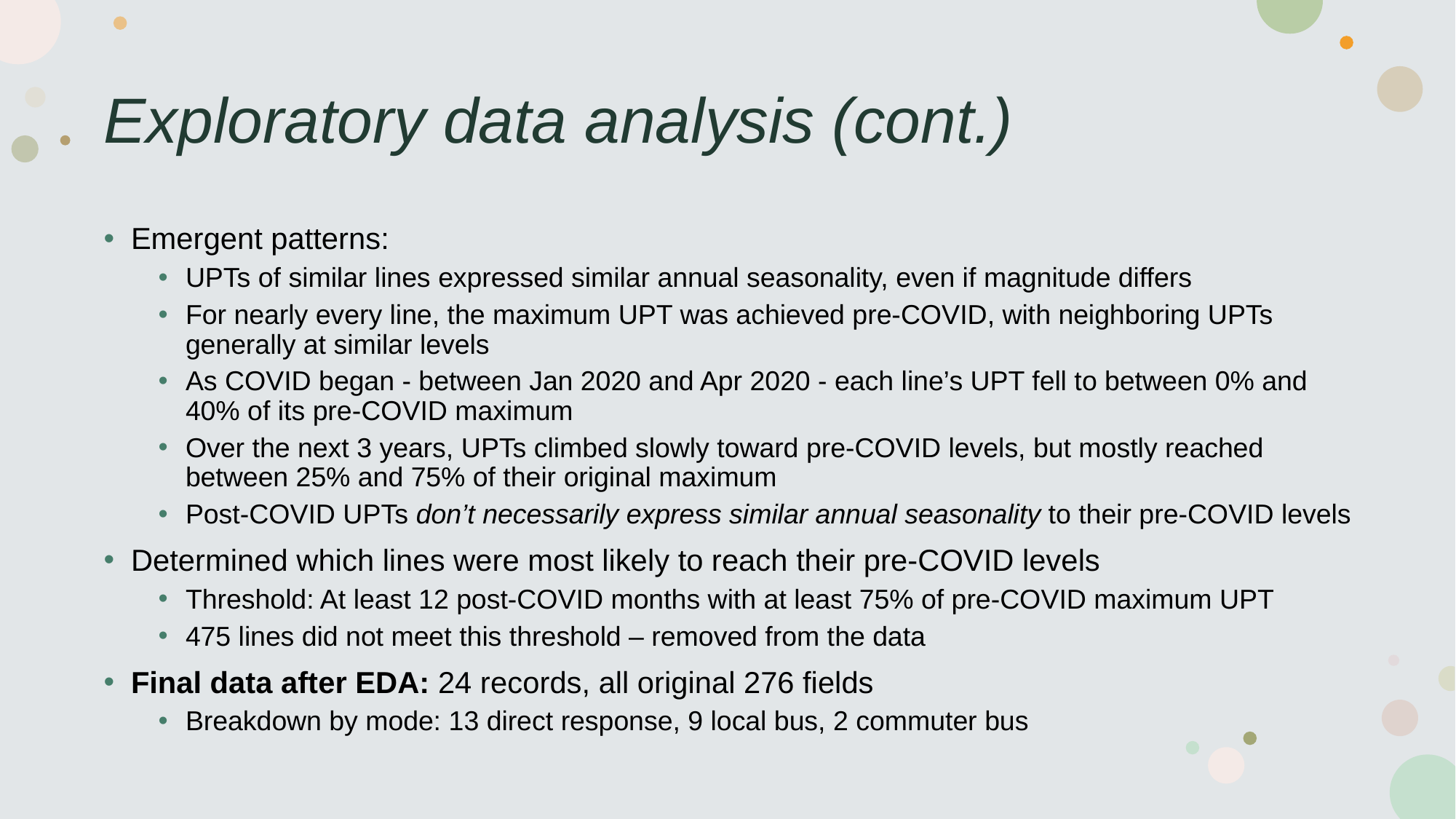

# Exploratory data analysis (cont.)
Emergent patterns:
UPTs of similar lines expressed similar annual seasonality, even if magnitude differs
For nearly every line, the maximum UPT was achieved pre-COVID, with neighboring UPTs generally at similar levels
As COVID began - between Jan 2020 and Apr 2020 - each line’s UPT fell to between 0% and 40% of its pre-COVID maximum
Over the next 3 years, UPTs climbed slowly toward pre-COVID levels, but mostly reached between 25% and 75% of their original maximum
Post-COVID UPTs don’t necessarily express similar annual seasonality to their pre-COVID levels
Determined which lines were most likely to reach their pre-COVID levels
Threshold: At least 12 post-COVID months with at least 75% of pre-COVID maximum UPT
475 lines did not meet this threshold – removed from the data
Final data after EDA: 24 records, all original 276 fields
Breakdown by mode: 13 direct response, 9 local bus, 2 commuter bus